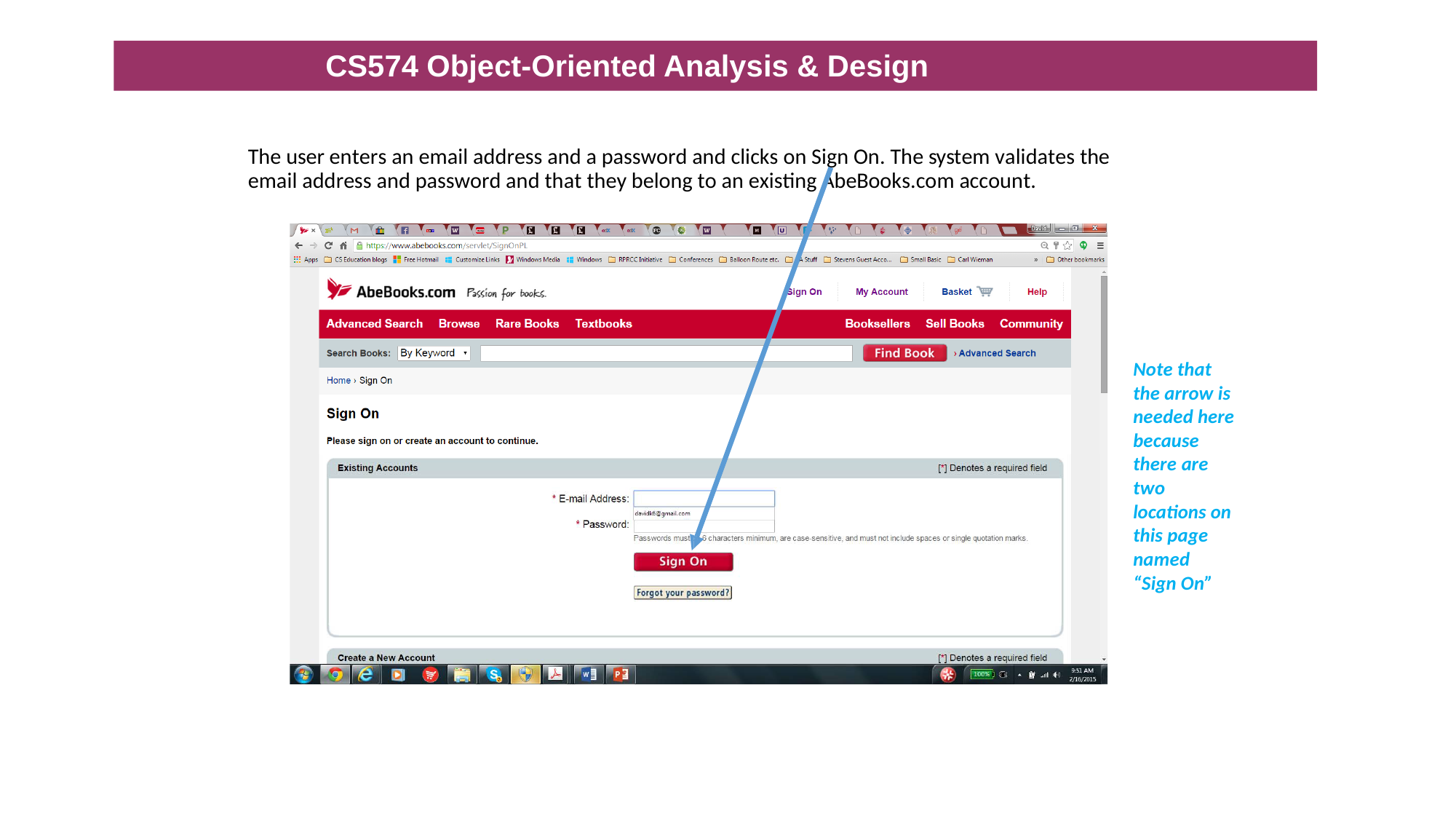

CS574 Object-Oriented Analysis & Design
The user enters an email address and a password and clicks on Sign On. The system validates the email address and password and that they belong to an existing AbeBooks.com account.

Note that the arrow is needed here because there are two locations on this page named “Sign On”